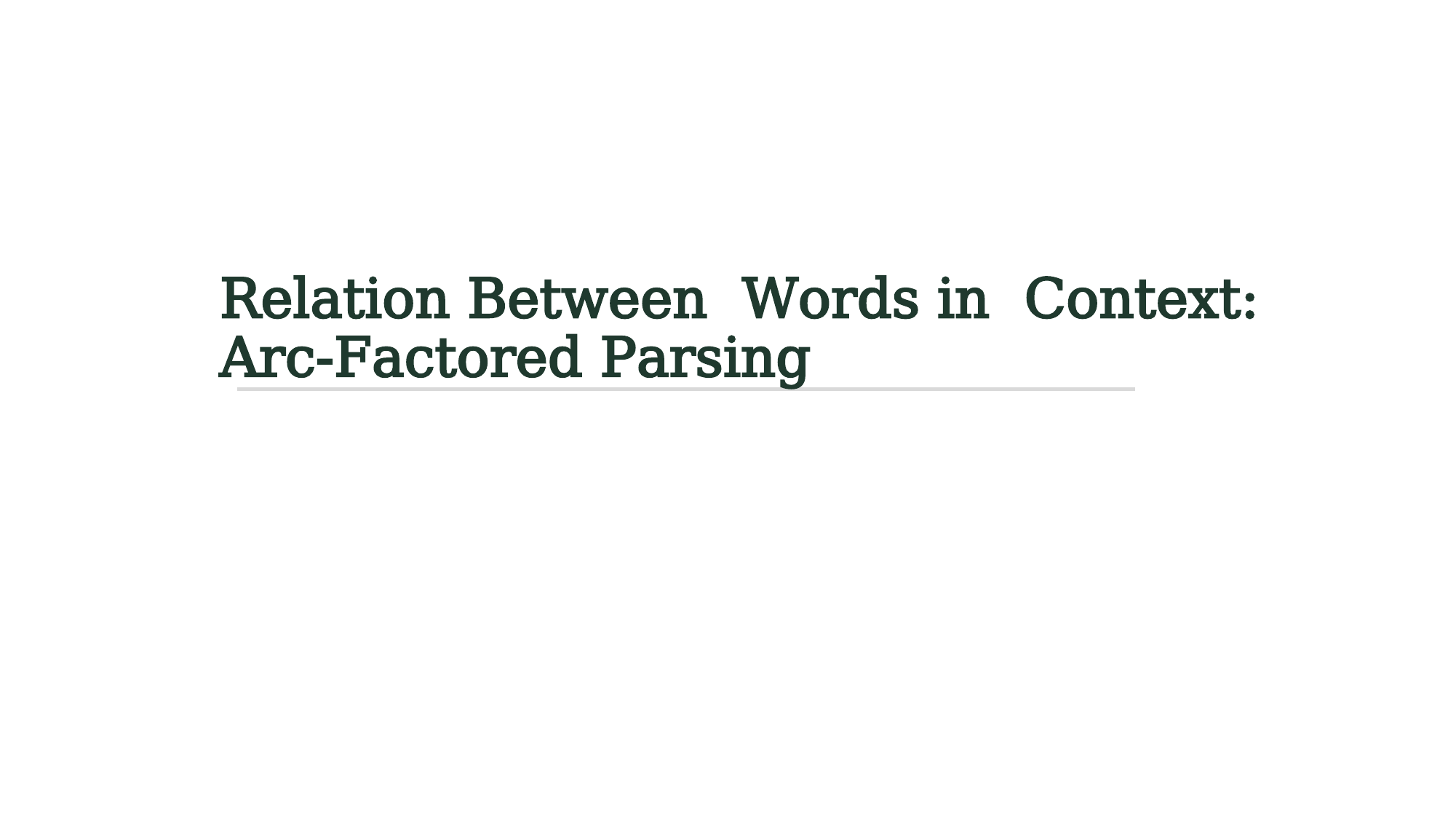

# Relation Between  Words in  Context: Arc-Factored Parsing